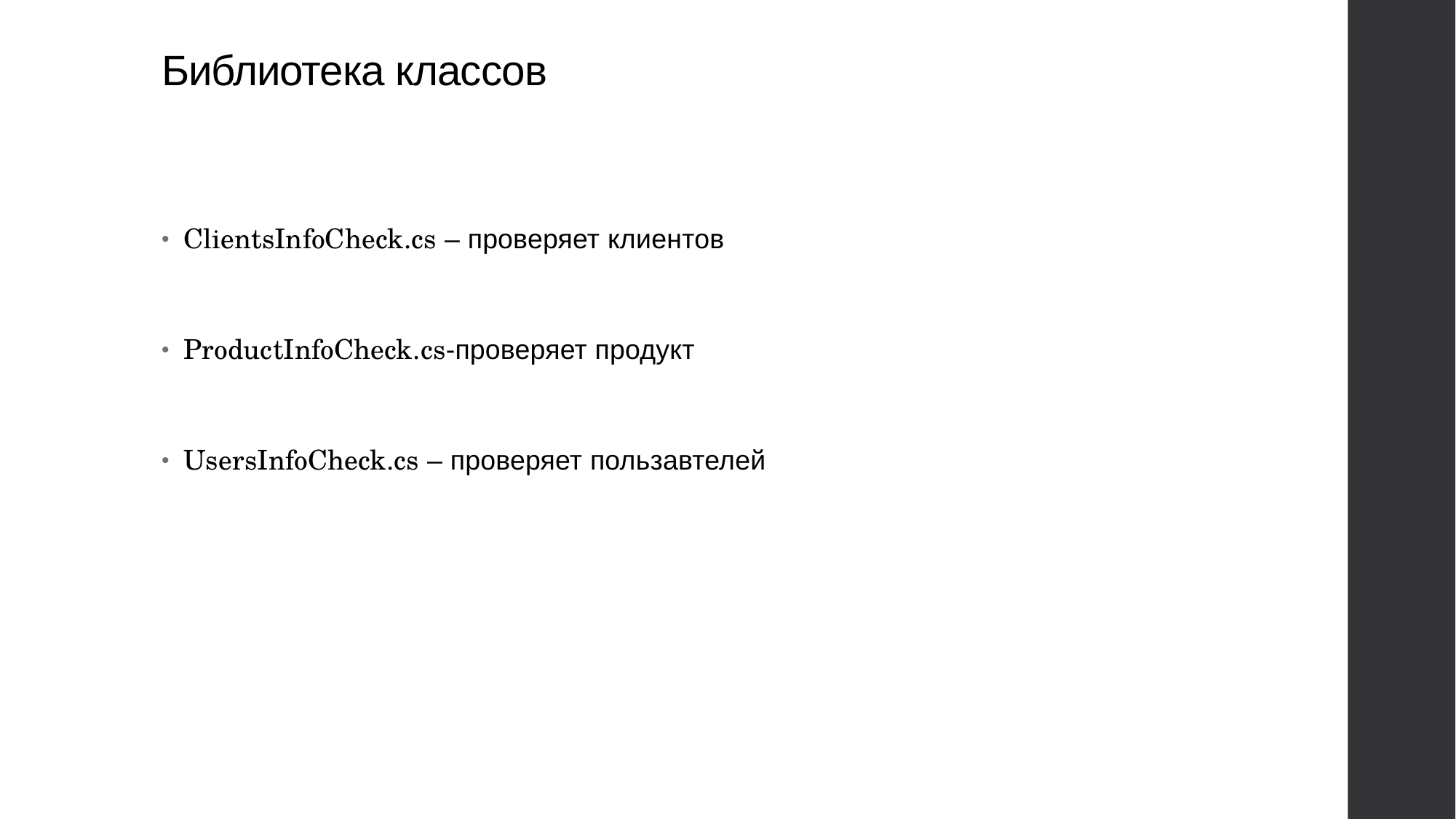

# Библиотека классов
ClientsInfoCheck.cs – проверяет клиентов

ProductInfoCheck.cs-проверяет продукт

UsersInfoCheck.cs – проверяет пользавтелей